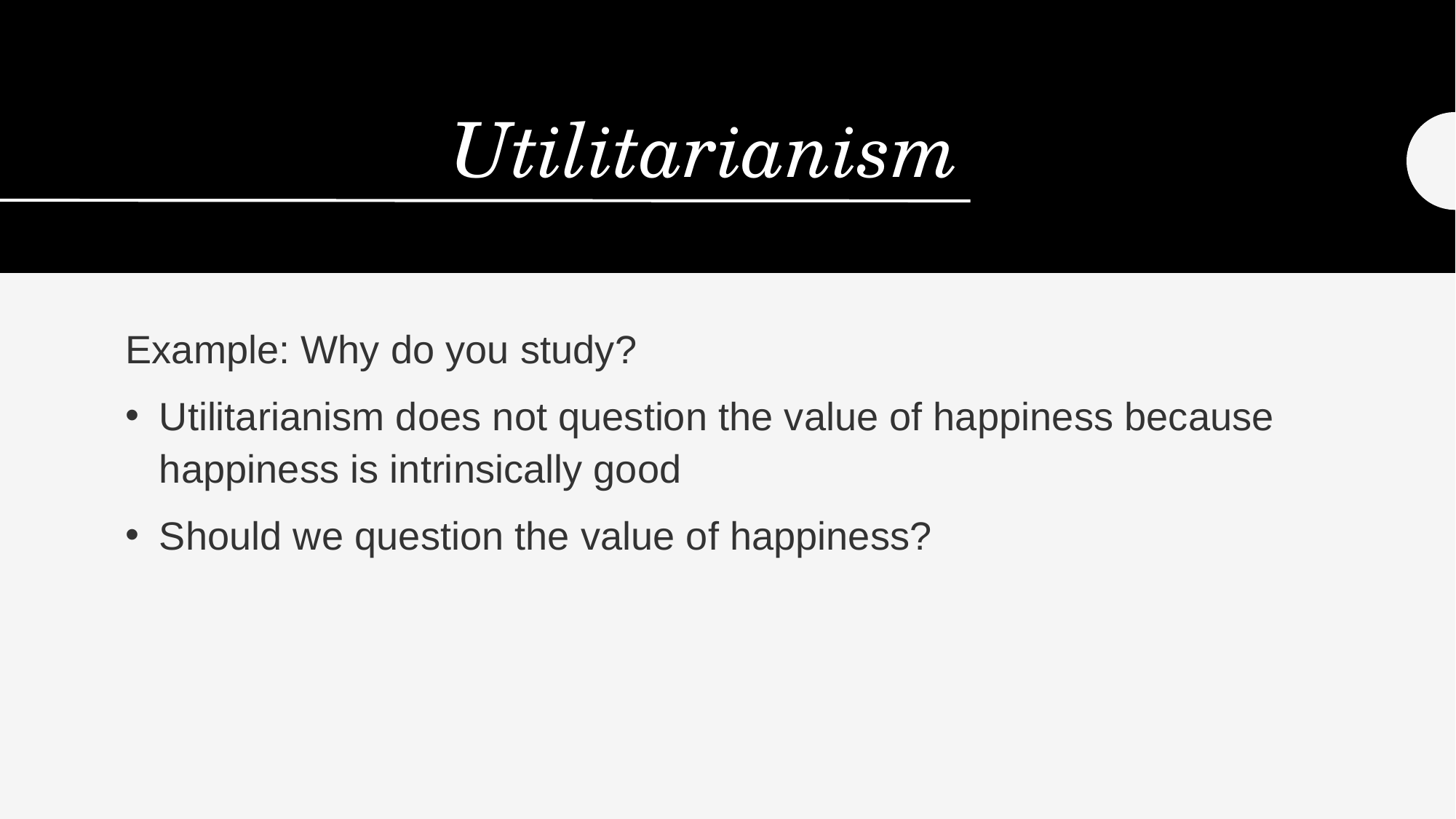

# Utilitarianism

Example: Why do you study?
Utilitarianism does not question the value of happiness because happiness is intrinsically good
Should we question the value of happiness?